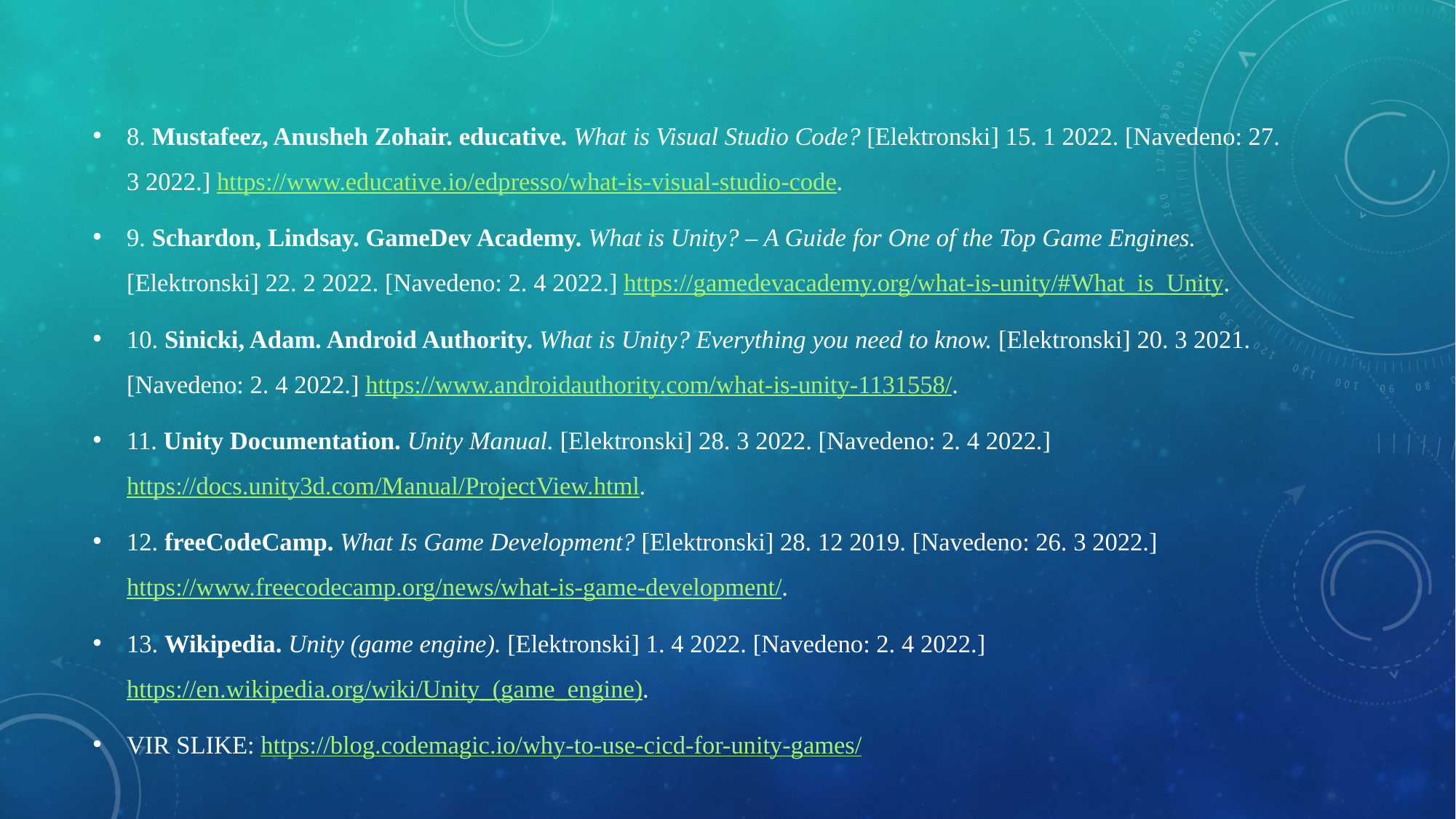

8. Mustafeez, Anusheh Zohair. educative. What is Visual Studio Code? [Elektronski] 15. 1 2022. [Navedeno: 27. 3 2022.] https://www.educative.io/edpresso/what-is-visual-studio-code.
9. Schardon, Lindsay. GameDev Academy. What is Unity? – A Guide for One of the Top Game Engines. [Elektronski] 22. 2 2022. [Navedeno: 2. 4 2022.] https://gamedevacademy.org/what-is-unity/#What_is_Unity.
10. Sinicki, Adam. Android Authority. What is Unity? Everything you need to know. [Elektronski] 20. 3 2021. [Navedeno: 2. 4 2022.] https://www.androidauthority.com/what-is-unity-1131558/.
11. Unity Documentation. Unity Manual. [Elektronski] 28. 3 2022. [Navedeno: 2. 4 2022.] https://docs.unity3d.com/Manual/ProjectView.html.
12. freeCodeCamp. What Is Game Development? [Elektronski] 28. 12 2019. [Navedeno: 26. 3 2022.] https://www.freecodecamp.org/news/what-is-game-development/.
13. Wikipedia. Unity (game engine). [Elektronski] 1. 4 2022. [Navedeno: 2. 4 2022.] https://en.wikipedia.org/wiki/Unity_(game_engine).
VIR SLIKE: https://blog.codemagic.io/why-to-use-cicd-for-unity-games/